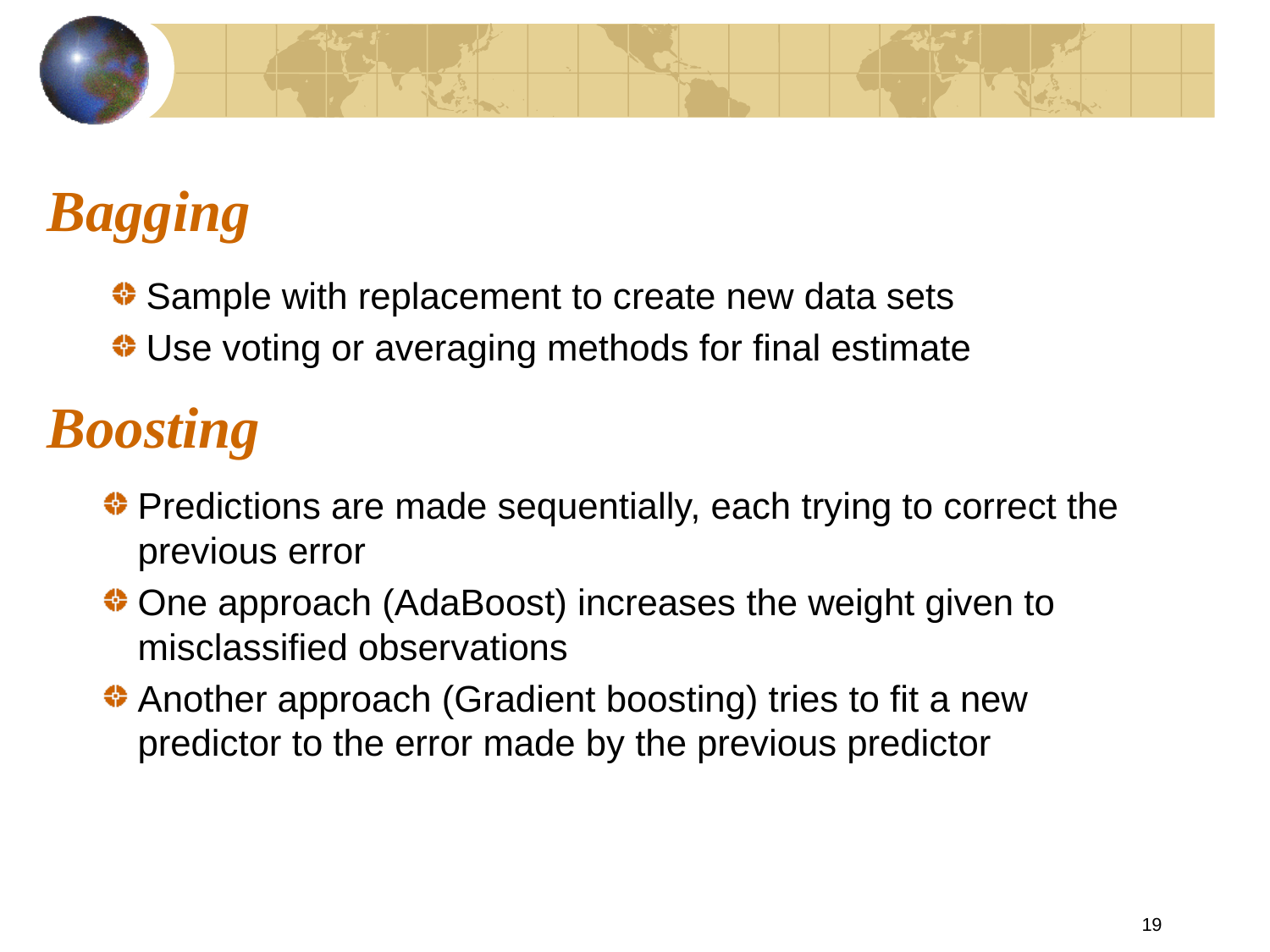

# Bagging
Sample with replacement to create new data sets
Use voting or averaging methods for final estimate

Boosting
Predictions are made sequentially, each trying to correct the previous error
One approach (AdaBoost) increases the weight given to misclassified observations
Another approach (Gradient boosting) tries to fit a new predictor to the error made by the previous predictor
19